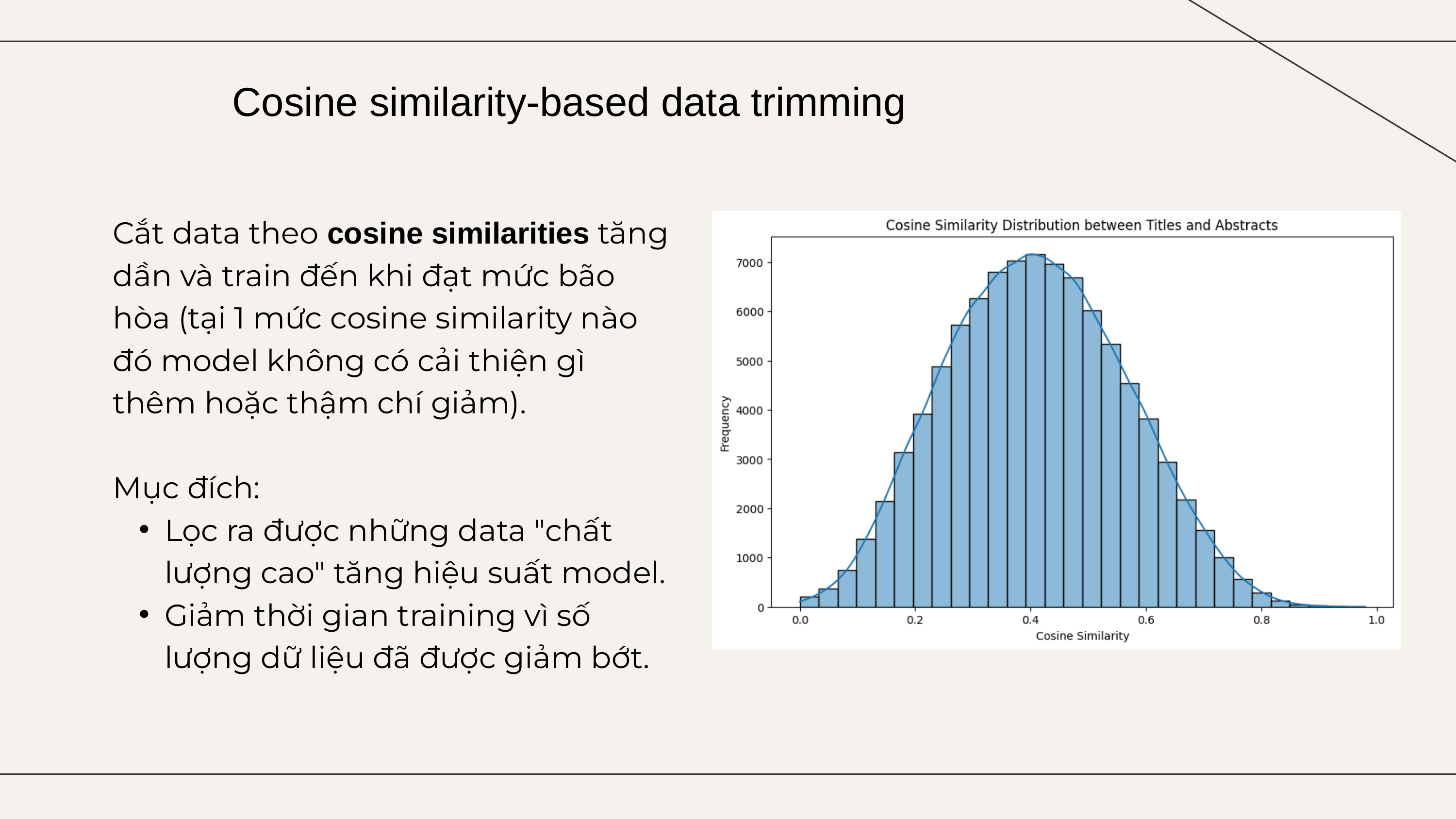

Cosine similarity-based data trimming
Cắt data theo cosine similarities tăng dần và train đến khi đạt mức bão hòa (tại 1 mức cosine similarity nào đó model không có cải thiện gì thêm hoặc thậm chí giảm).

Mục đích:
Lọc ra được những data "chất lượng cao" tăng hiệu suất model.
Giảm thời gian training vì số lượng dữ liệu đã được giảm bớt.